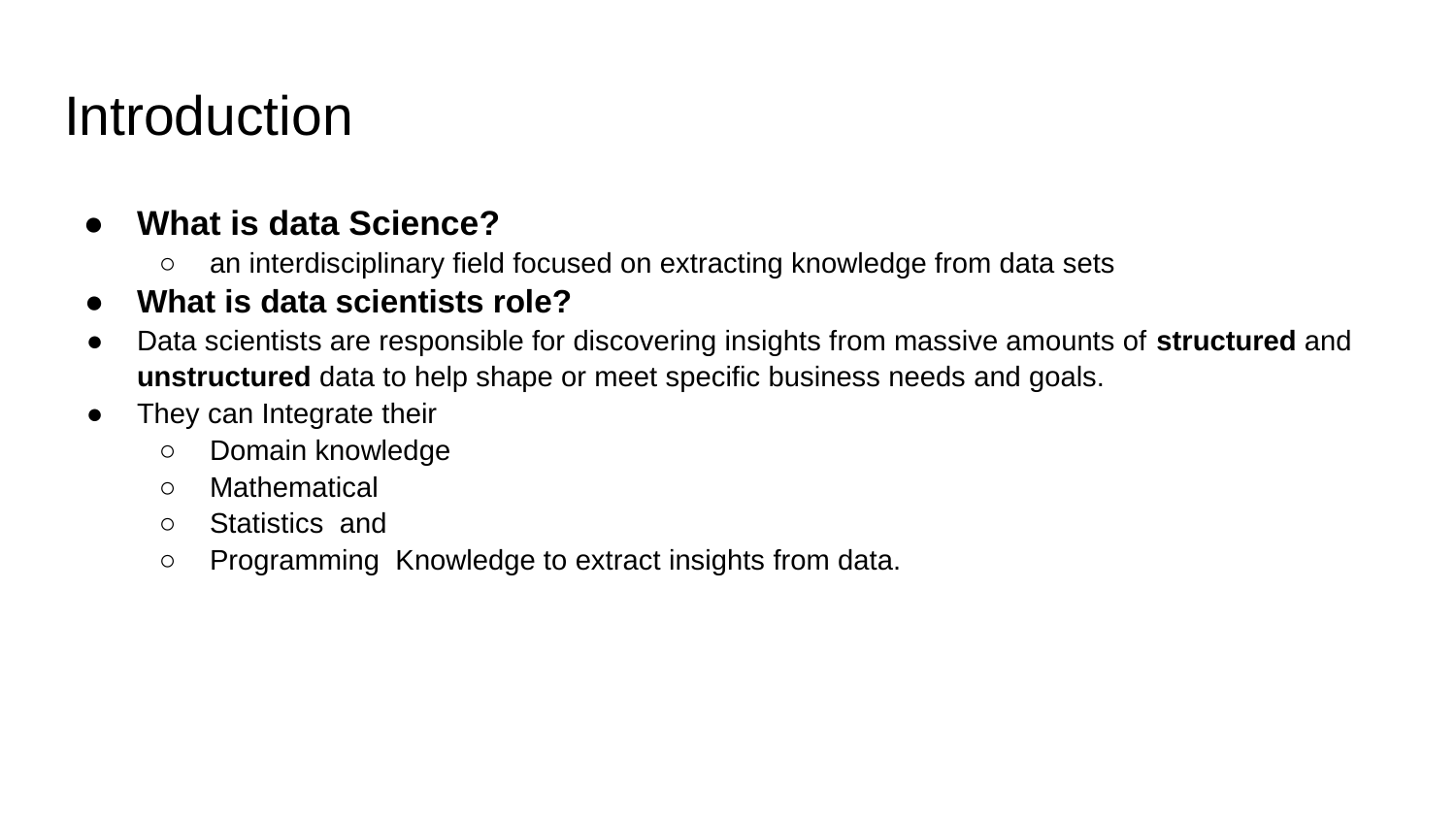

# Introduction
What is data Science?
an interdisciplinary field focused on extracting knowledge from data sets
What is data scientists role?
Data scientists are responsible for discovering insights from massive amounts of structured and unstructured data to help shape or meet specific business needs and goals.
They can Integrate their
Domain knowledge
Mathematical
Statistics  and
Programming  Knowledge to extract insights from data.